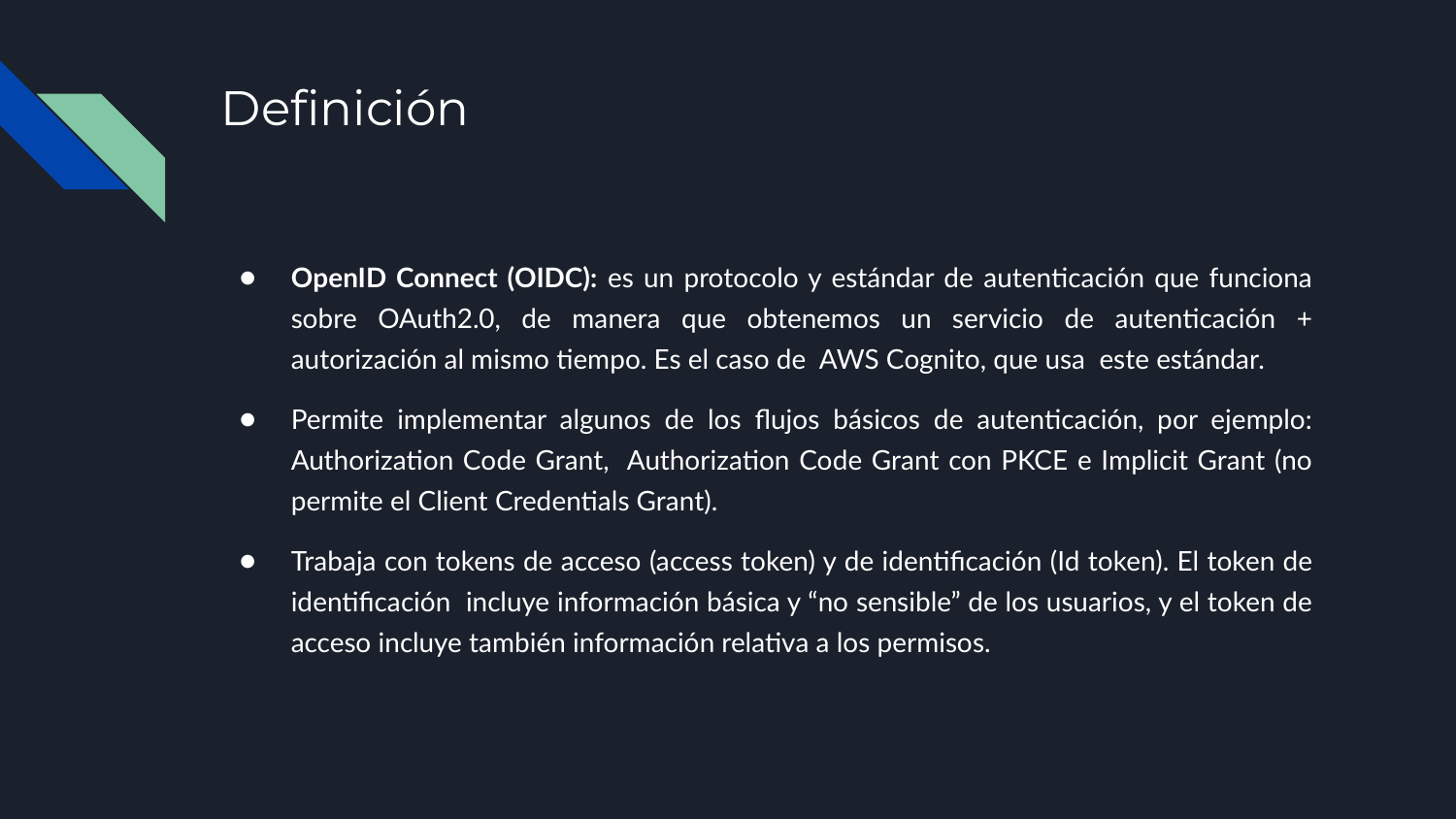

# Definición
OpenID Connect (OIDC): es un protocolo y estándar de autenticación que funciona sobre OAuth2.0, de manera que obtenemos un servicio de autenticación + autorización al mismo tiempo. Es el caso de  AWS Cognito, que usa  este estándar.
Permite implementar algunos de los flujos básicos de autenticación, por ejemplo: Authorization Code Grant,  Authorization Code Grant con PKCE e Implicit Grant (no permite el Client Credentials Grant).
Trabaja con tokens de acceso (access token) y de identificación (Id token). El token de identificación  incluye información básica y “no sensible” de los usuarios, y el token de acceso incluye también información relativa a los permisos.